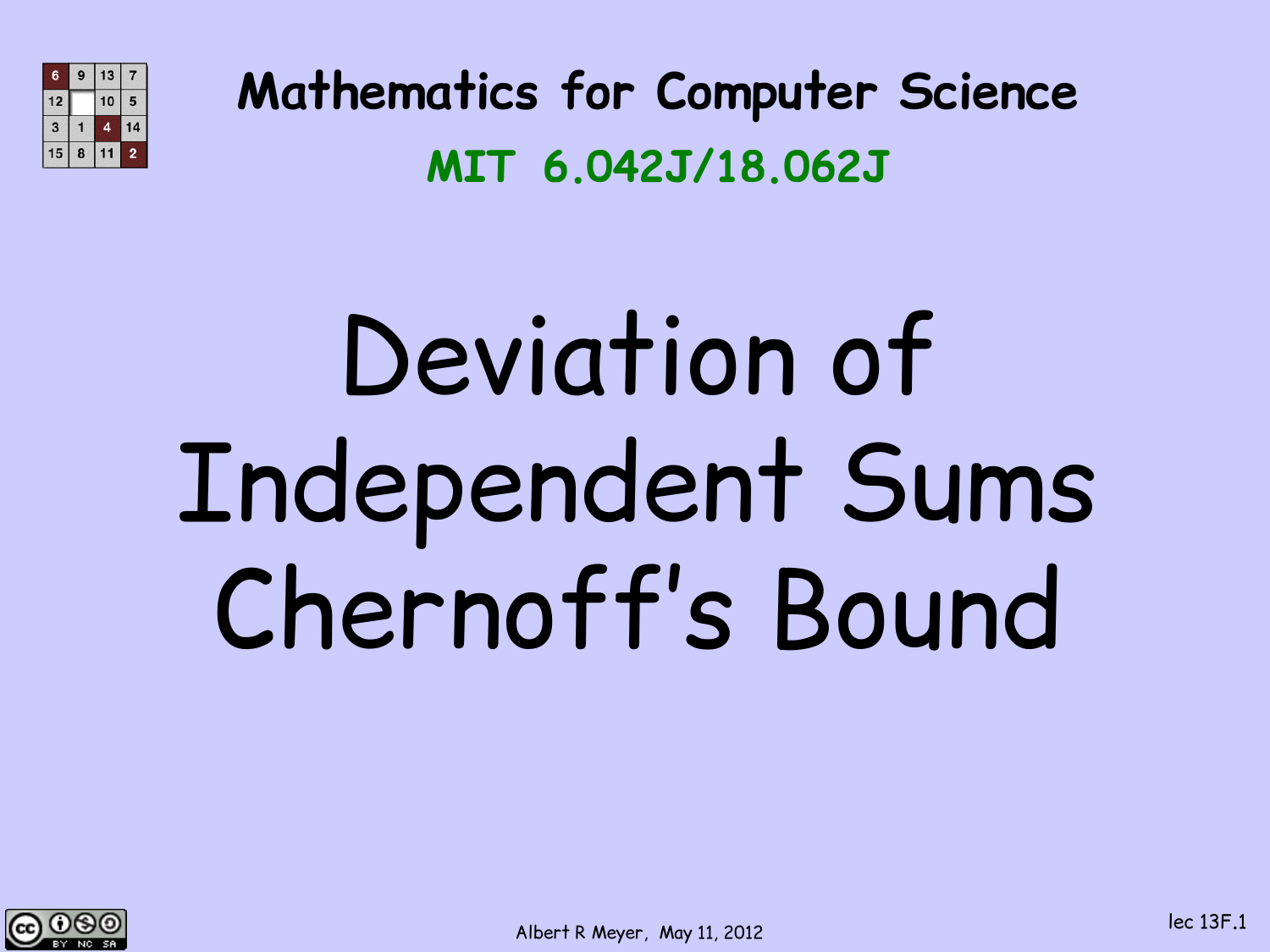

Mathematics for Computer Science
MIT 6.042J/18.062J
Deviation of
Independent Sums
Chernoff’s Bound
lec 13F.1